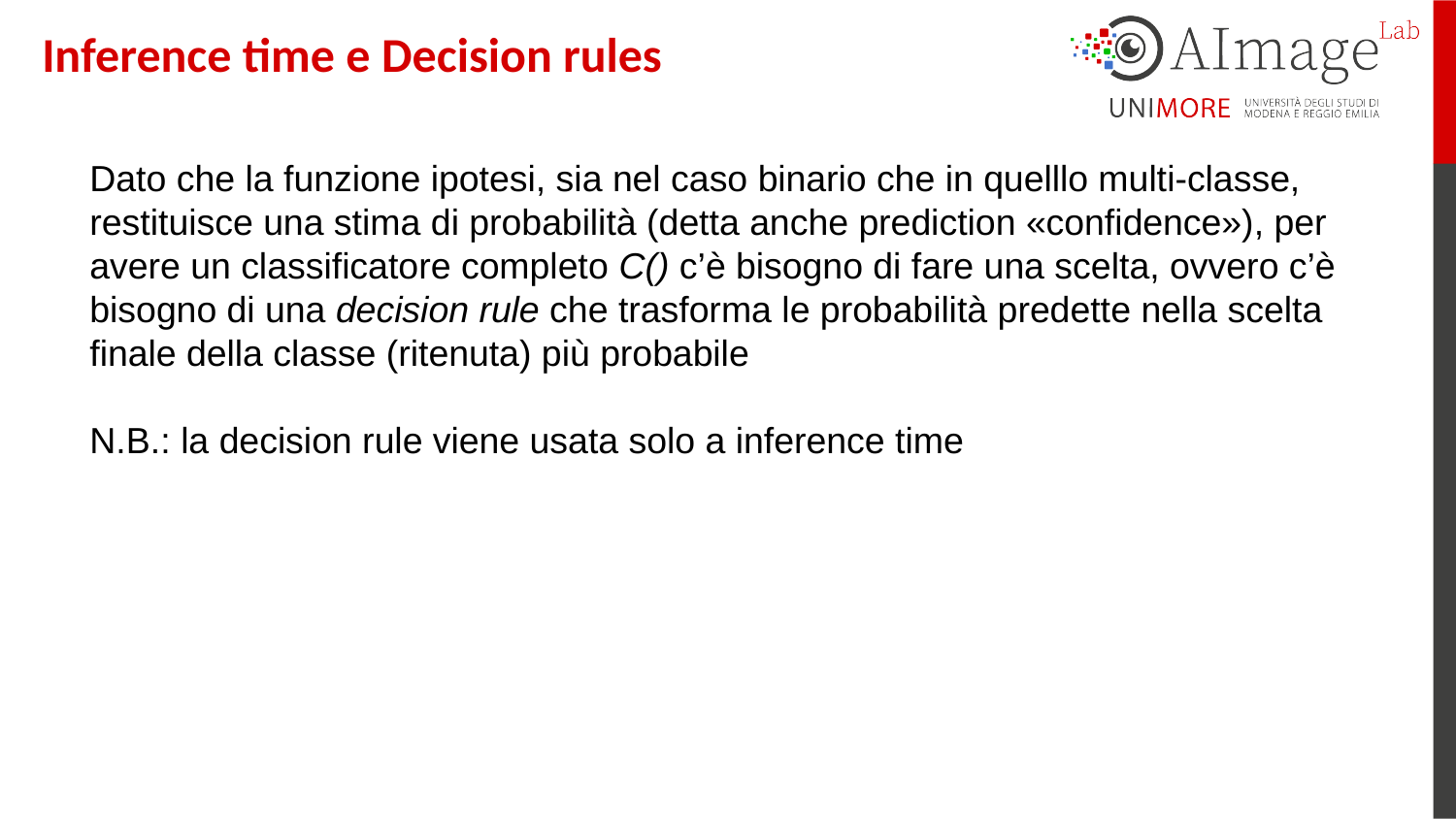

Inference time e Decision rules
Dato che la funzione ipotesi, sia nel caso binario che in quelllo multi-classe, restituisce una stima di probabilità (detta anche prediction «confidence»), per avere un classificatore completo C() c’è bisogno di fare una scelta, ovvero c’è bisogno di una decision rule che trasforma le probabilità predette nella scelta finale della classe (ritenuta) più probabile

N.B.: la decision rule viene usata solo a inference time